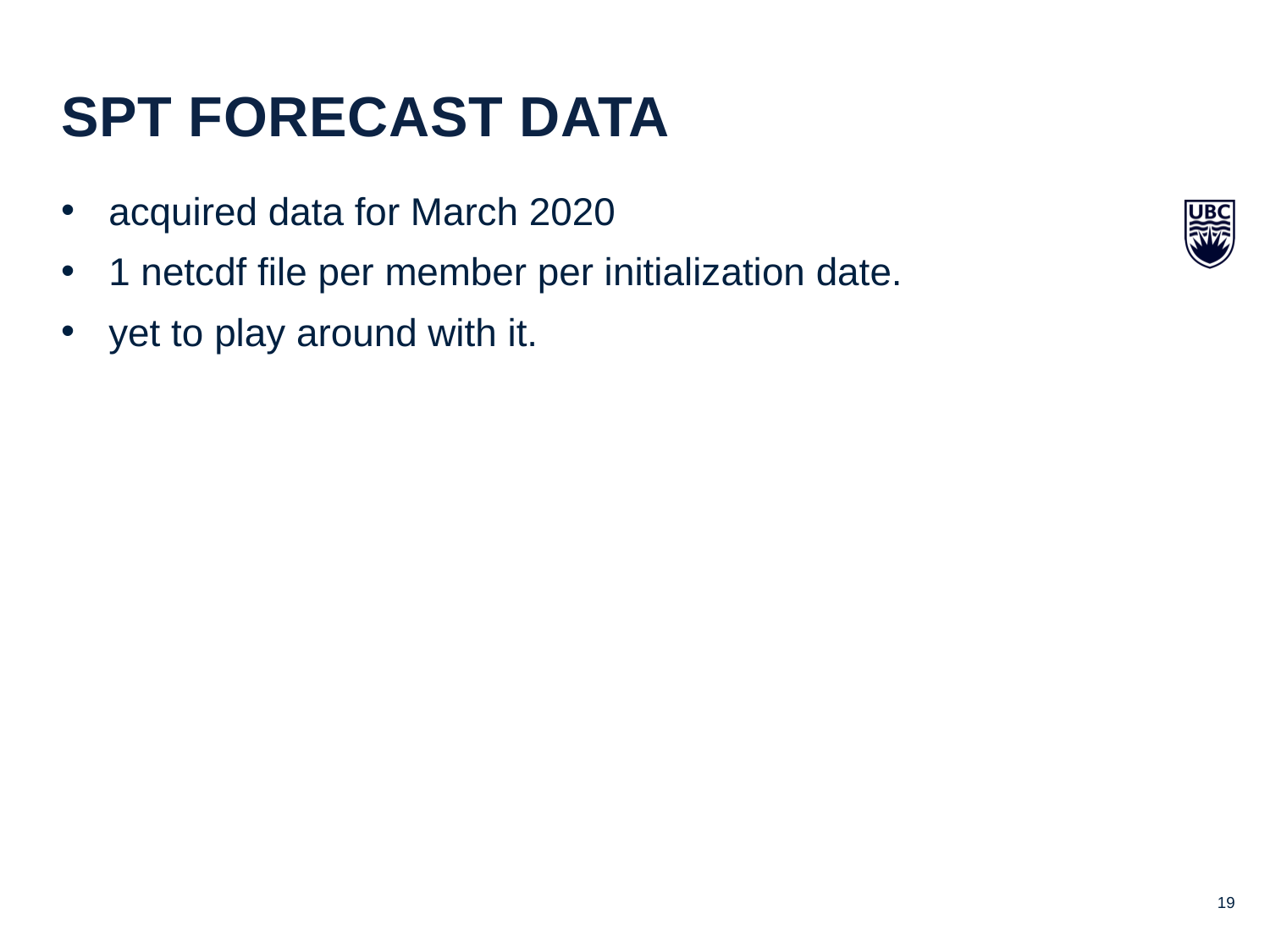

spt forecast data
acquired data for March 2020
1 netcdf file per member per initialization date.
yet to play around with it.